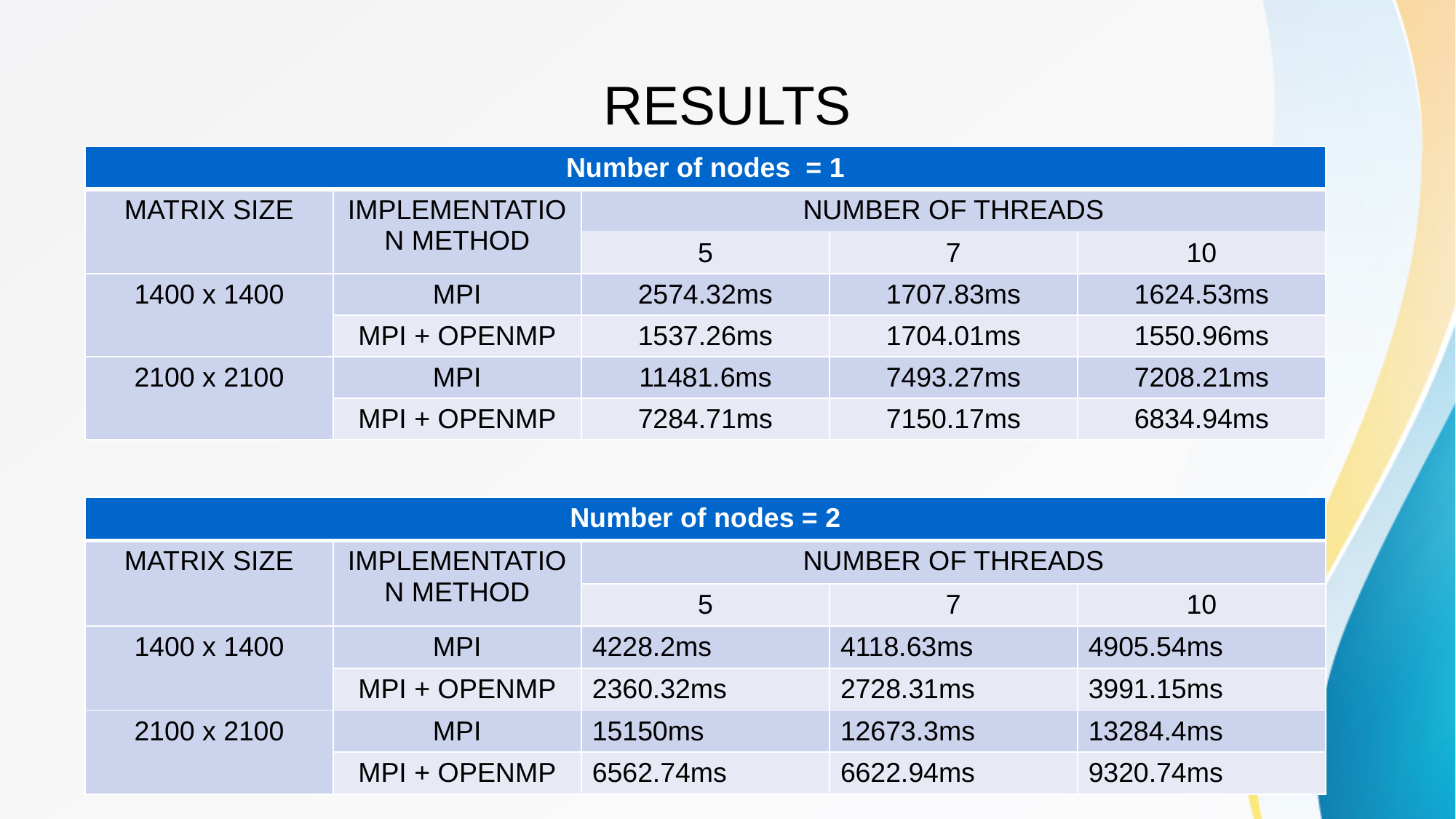

# RESULTS
| Number of nodes = 1 |  |  |  |  |
| --- | --- | --- | --- | --- |
| MATRIX SIZE | IMPLEMENTATION METHOD | NUMBER OF THREADS |  |  |
|  |  | 5 | 7 | 10 |
| 1400 x 1400 | MPI | 2574.32ms | 1707.83ms | 1624.53ms |
|  | MPI + OPENMP | 1537.26ms | 1704.01ms | 1550.96ms |
| 2100 x 2100 | MPI | 11481.6ms | 7493.27ms | 7208.21ms |
|  | MPI + OPENMP | 7284.71ms | 7150.17ms | 6834.94ms |
| Number of nodes = 2 |  |  |  |  |
| --- | --- | --- | --- | --- |
| MATRIX SIZE | IMPLEMENTATION METHOD | NUMBER OF THREADS |  |  |
|  |  | 5 | 7 | 10 |
| 1400 x 1400 | MPI | 4228.2ms | 4118.63ms | 4905.54ms |
|  | MPI + OPENMP | 2360.32ms | 2728.31ms | 3991.15ms |
| 2100 x 2100 | MPI | 15150ms | 12673.3ms | 13284.4ms |
|  | MPI + OPENMP | 6562.74ms | 6622.94ms | 9320.74ms |